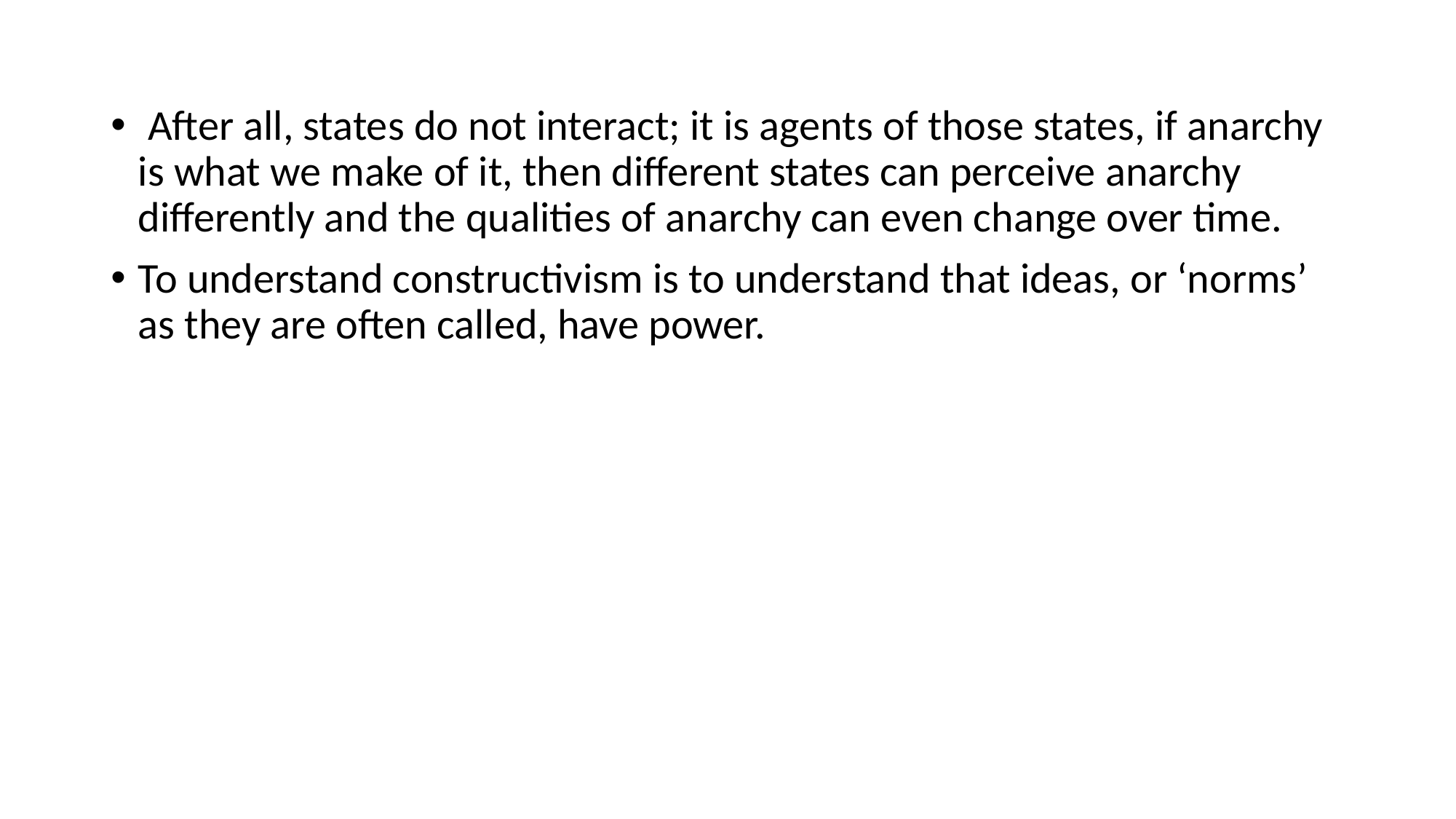

#
 After all, states do not interact; it is agents of those states, if anarchy is what we make of it, then different states can perceive anarchy differently and the qualities of anarchy can even change over time.
To understand constructivism is to understand that ideas, or ‘norms’ as they are often called, have power.